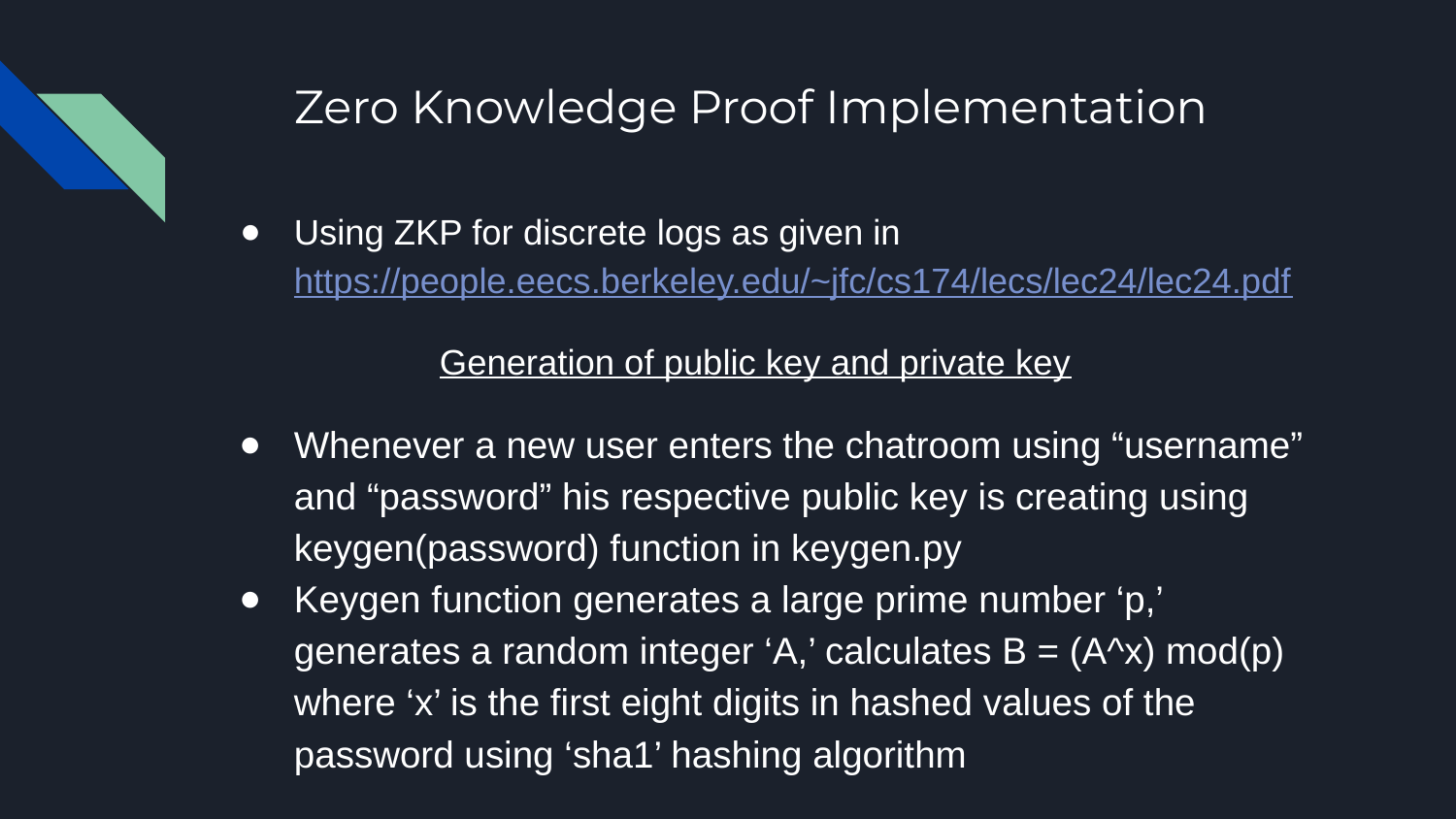

# Zero Knowledge Proof Implementation
Using ZKP for discrete logs as given in https://people.eecs.berkeley.edu/~jfc/cs174/lecs/lec24/lec24.pdf
Generation of public key and private key
Whenever a new user enters the chatroom using “username” and “password” his respective public key is creating using keygen(password) function in keygen.py
Keygen function generates a large prime number ‘p,’ generates a random integer ‘A,’ calculates B = (A^x) mod(p) where ‘x’ is the first eight digits in hashed values of the password using ‘sha1’ hashing algorithm